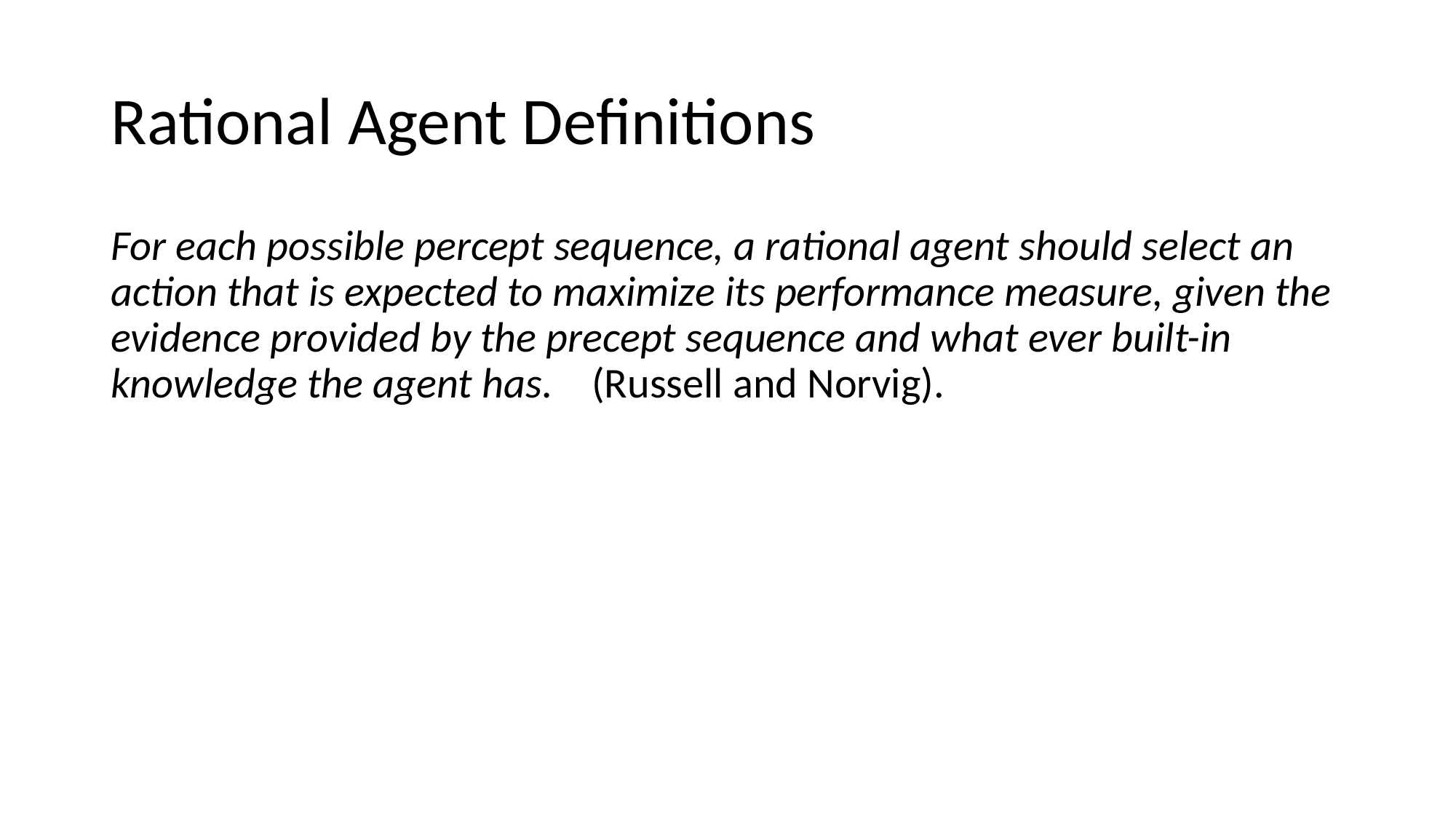

# Rational Agent Definitions
For each possible percept sequence, a rational agent should select an action that is expected to maximize its performance measure, given the evidence provided by the precept sequence and what ever built-in knowledge the agent has.    (Russell and Norvig).